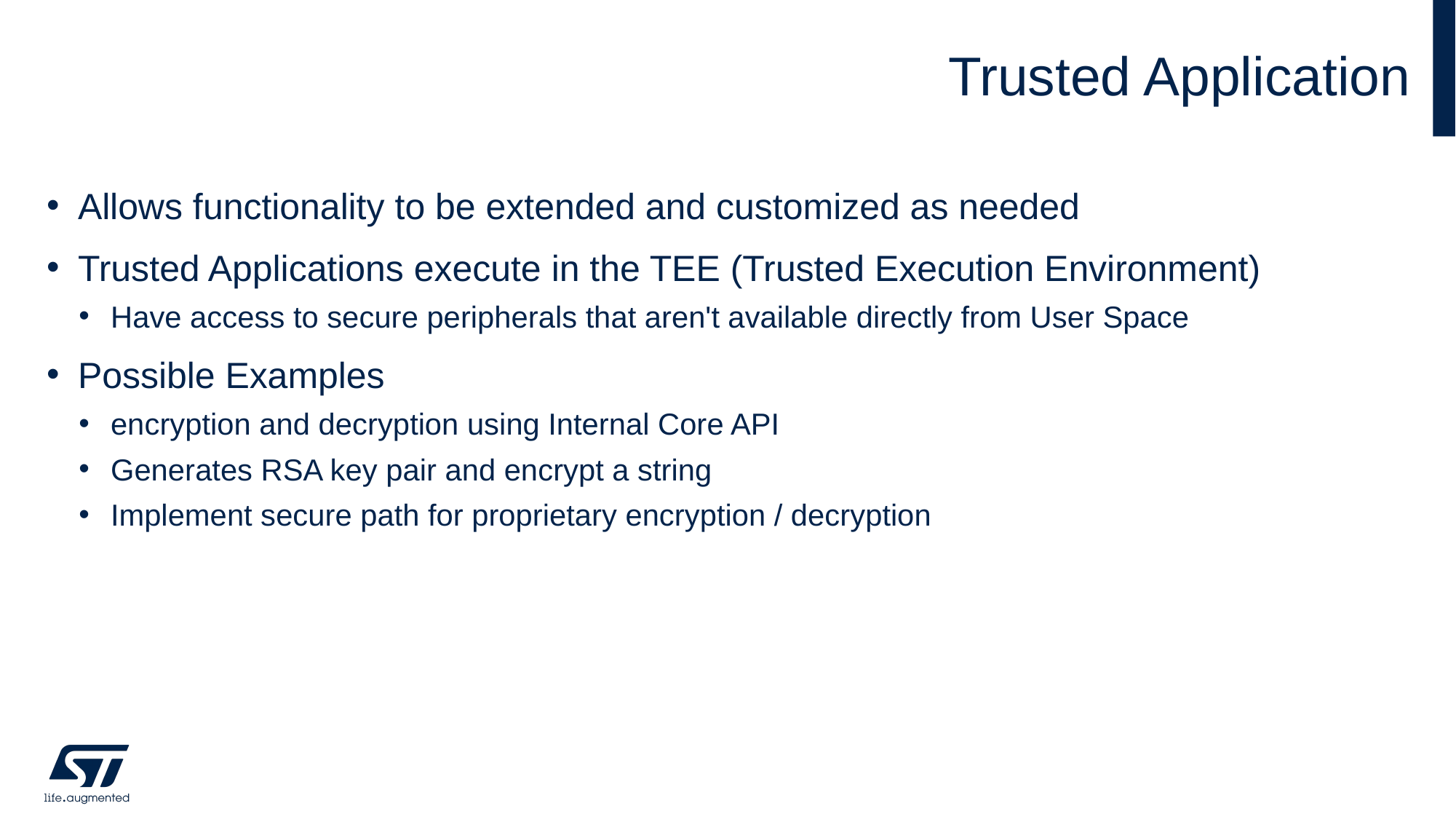

# Trusted Application
Allows functionality to be extended and customized as needed
Trusted Applications execute in the TEE (Trusted Execution Environment)
Have access to secure peripherals that aren't available directly from User Space
Possible Examples
encryption and decryption using Internal Core API
Generates RSA key pair and encrypt a string
Implement secure path for proprietary encryption / decryption